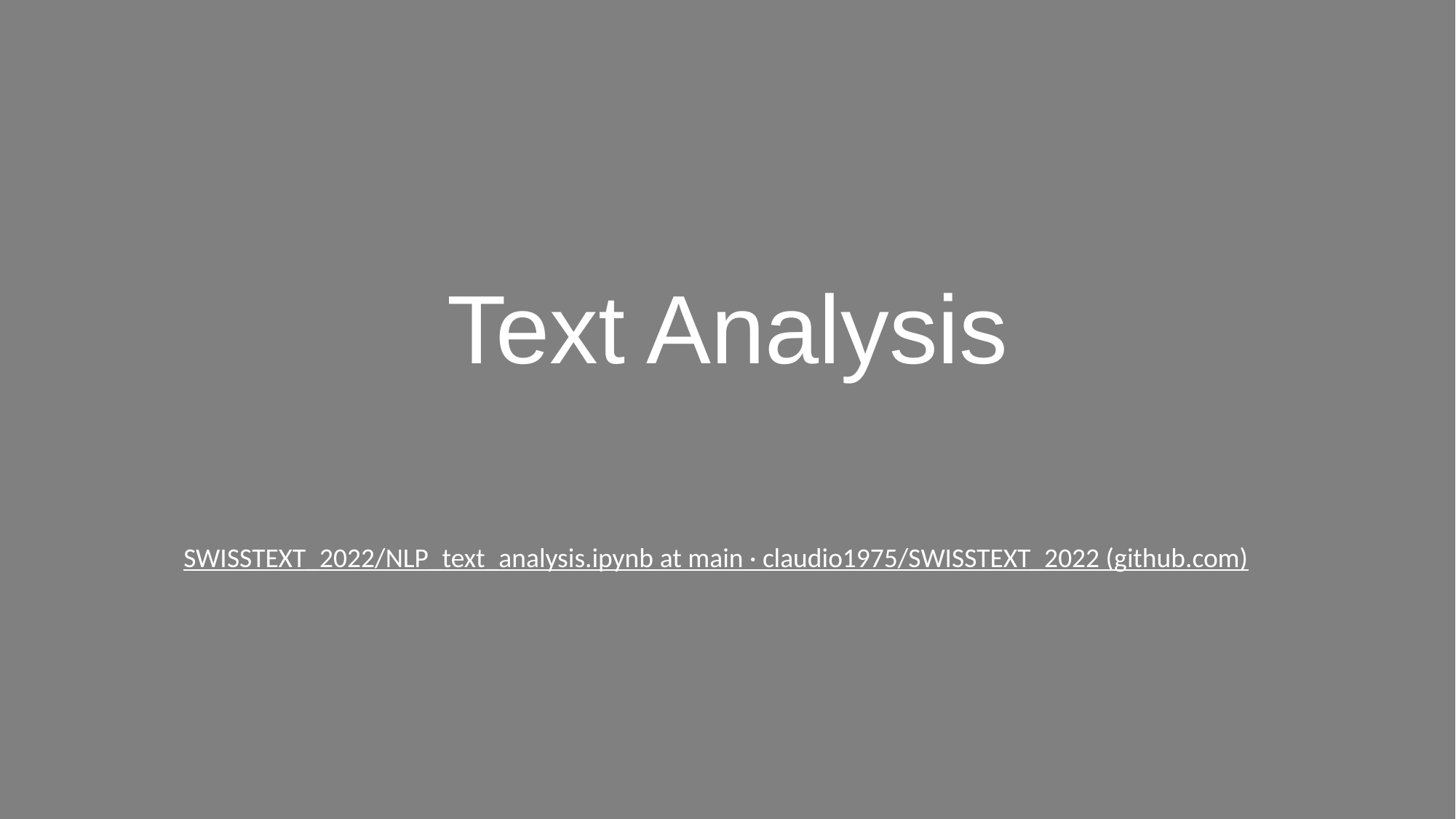

Text Analysis
SWISSTEXT_2022/NLP_text_analysis.ipynb at main · claudio1975/SWISSTEXT_2022 (github.com)